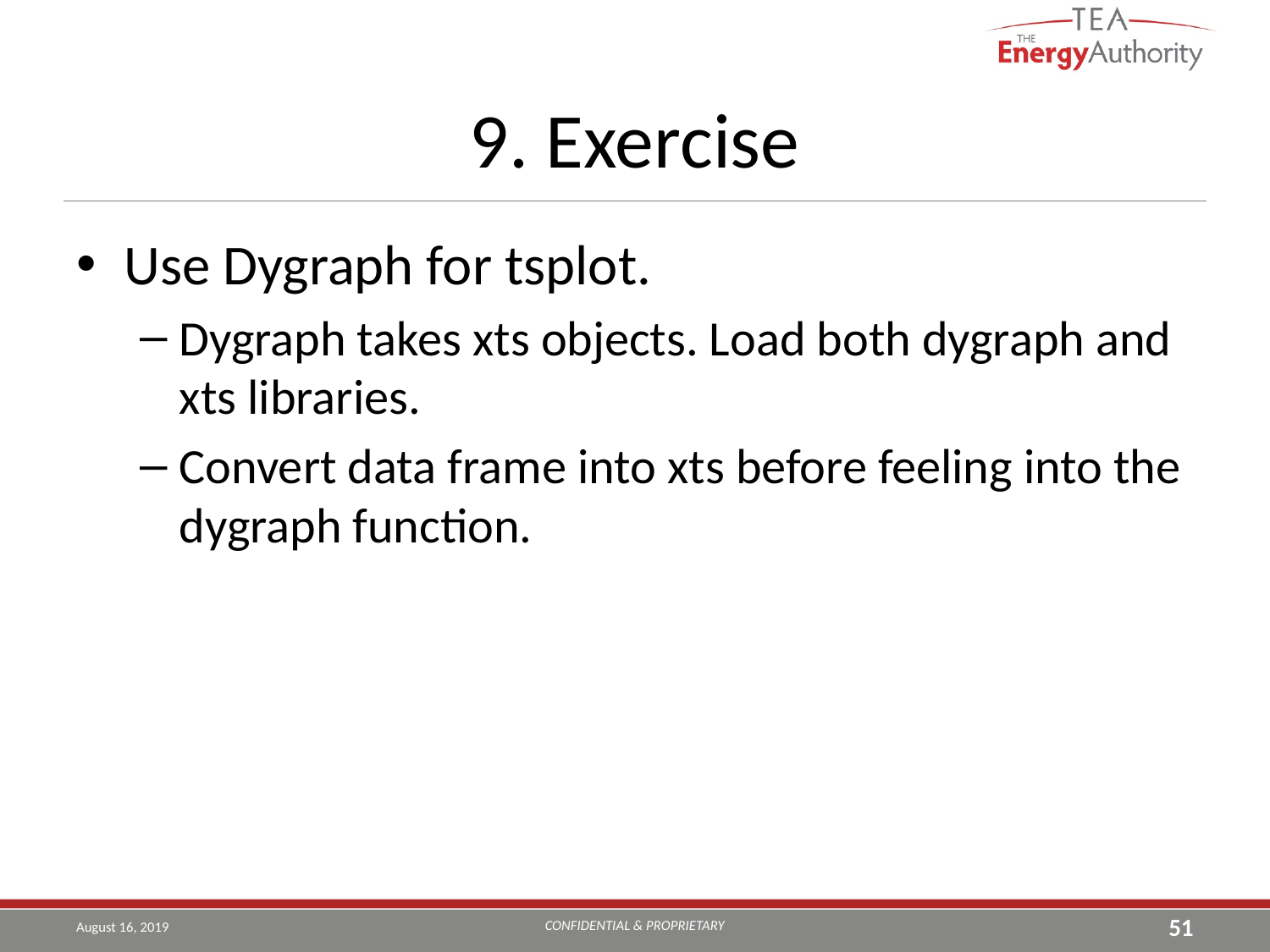

# 9. Exercise
Use Dygraph for tsplot.
Dygraph takes xts objects. Load both dygraph and xts libraries.
Convert data frame into xts before feeling into the dygraph function.
CONFIDENTIAL & PROPRIETARY
August 16, 2019
51